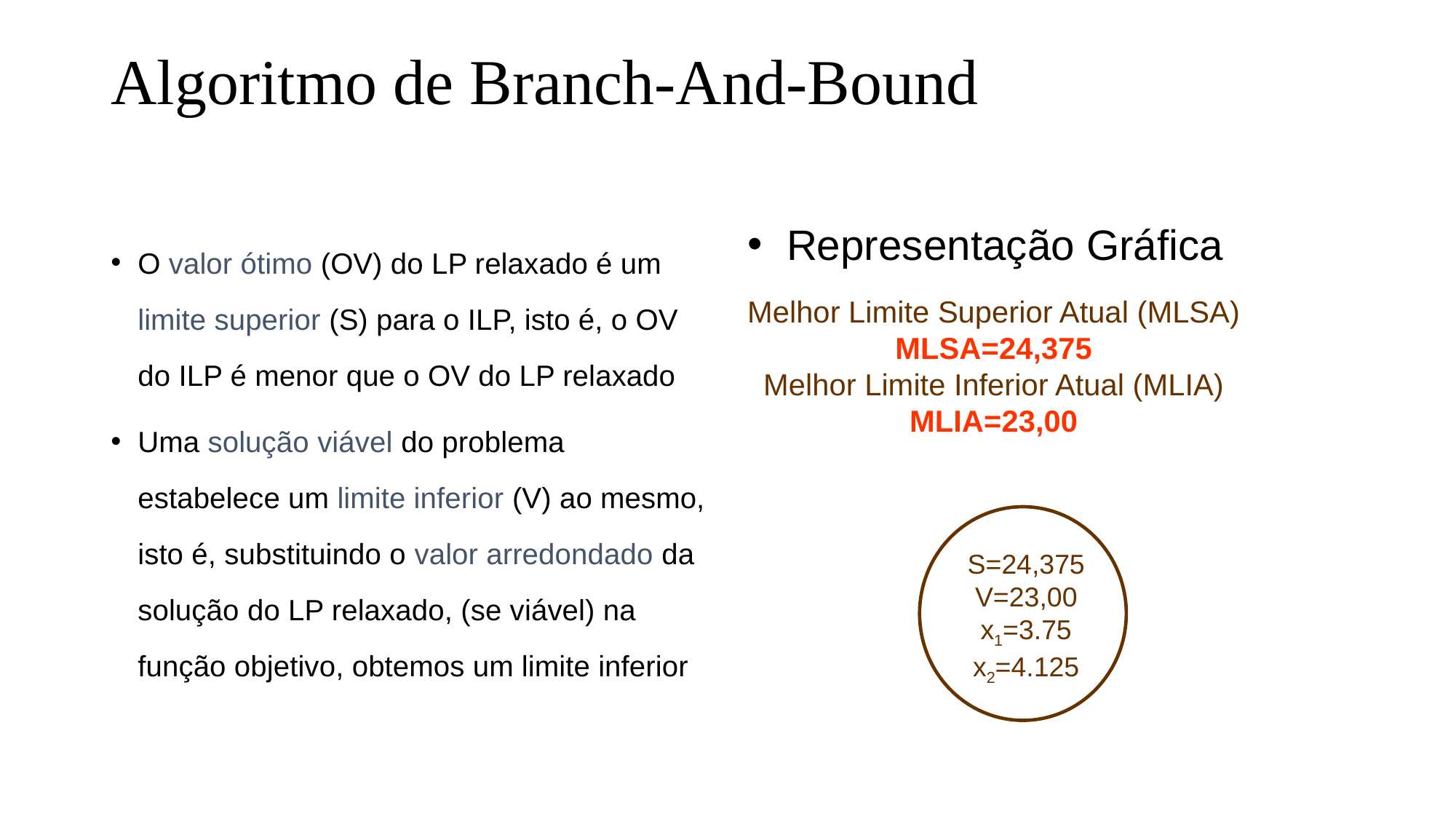

# Algoritmo de Branch-And-Bound
O valor ótimo (OV) do LP relaxado é um limite superior (S) para o ILP, isto é, o OV do ILP é menor que o OV do LP relaxado
Uma solução viável do problema estabelece um limite inferior (V) ao mesmo, isto é, substituindo o valor arredondado da solução do LP relaxado, (se viável) na função objetivo, obtemos um limite inferior
Representação Gráfica
Melhor Limite Superior Atual (MLSA)
MLSA=24,375
Melhor Limite Inferior Atual (MLIA)
MLIA=23,00

S=24,375
V=23,00
x1=3.75
x2=4.125